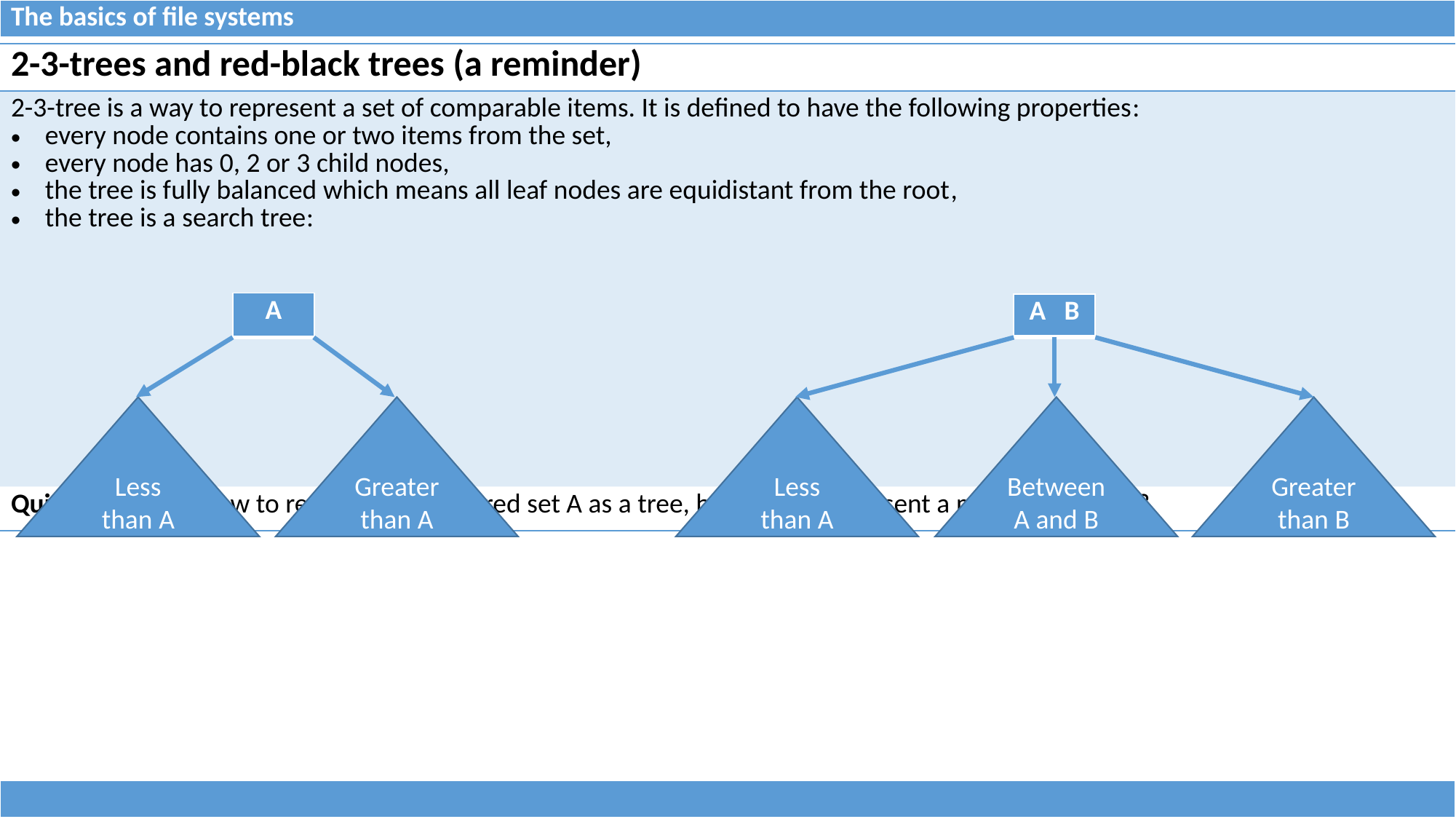

| The basics of file systems |
| --- |
| 2-3-trees and red-black trees (a reminder) |
| --- |
| 2-3-tree is a way to represent a set of comparable items. It is defined to have the following properties: every node contains one or two items from the set, every node has 0, 2 or 3 child nodes, the tree is fully balanced which means all leaf nodes are equidistant from the root, the tree is a search tree: |
| Quiz: if we know how to represent an ordered set A as a tree, how de we represent a map from A to B? |
| A |
| --- |
| A B |
| --- |
Less than A
Greater than A
Less than A
Between A and B
Greater than B
|  |
| --- |